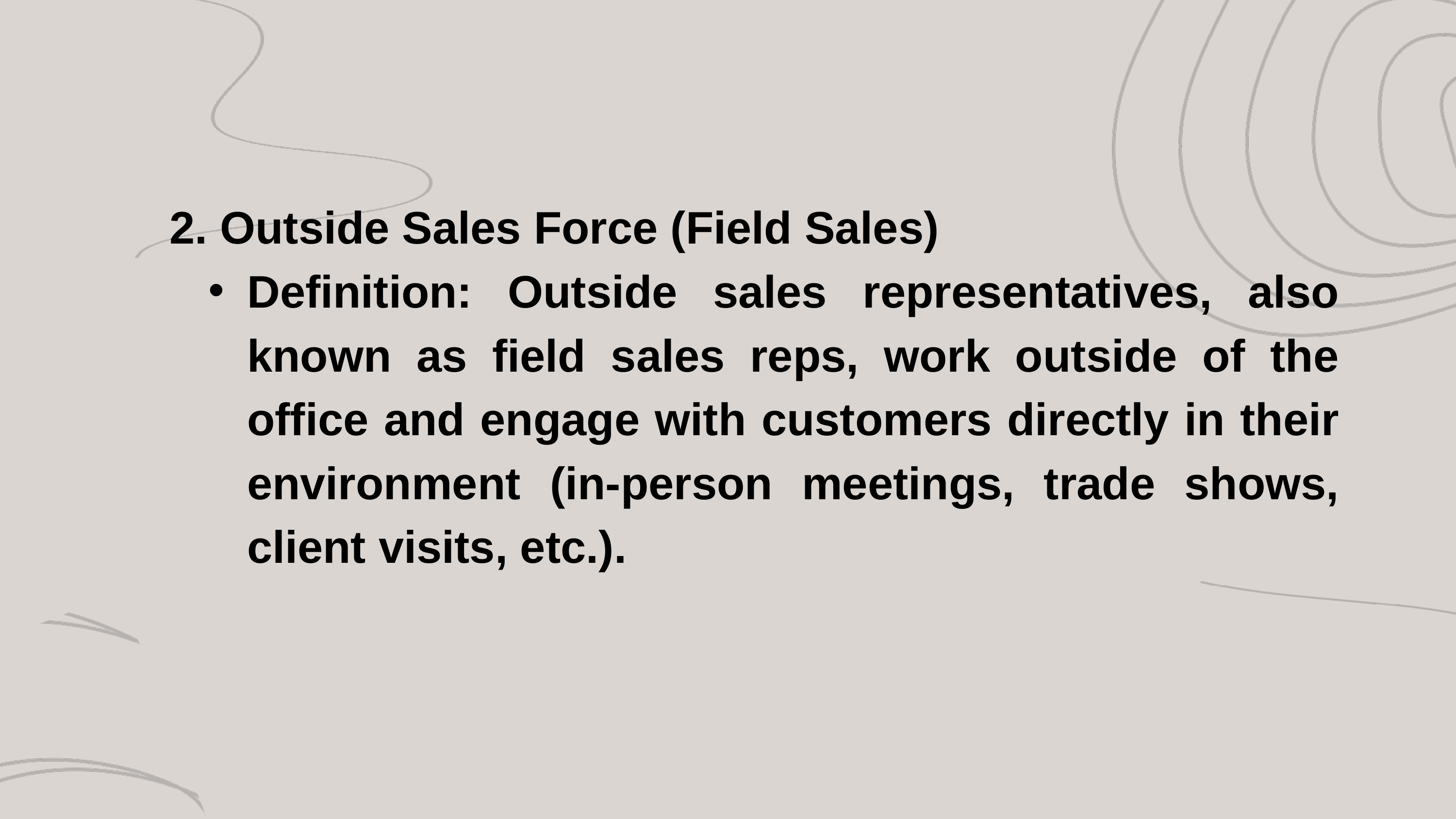

2. Outside Sales Force (Field Sales)
Definition: Outside sales representatives, also known as field sales reps, work outside of the office and engage with customers directly in their environment (in-person meetings, trade shows, client visits, etc.).